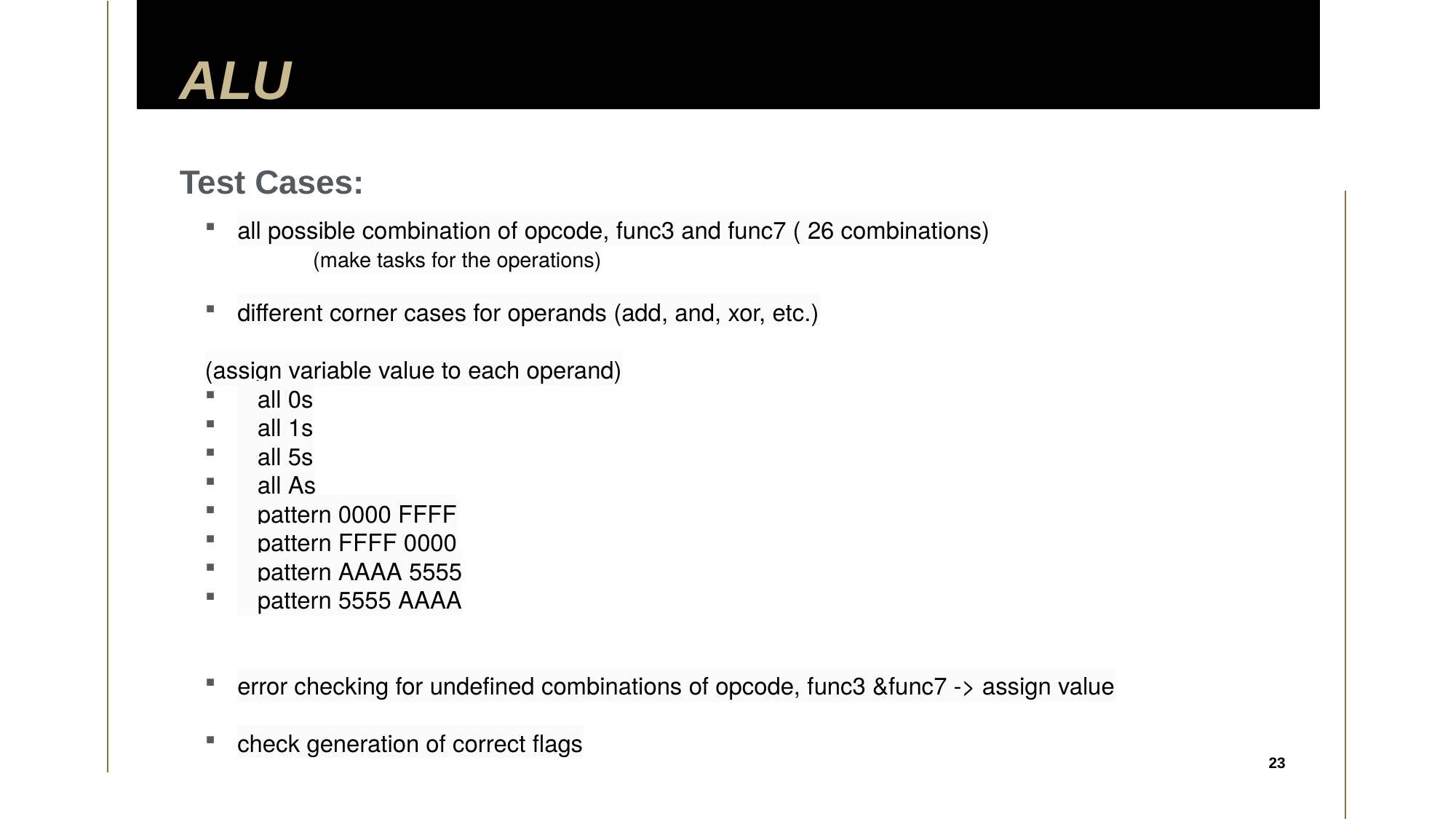

# ALU
Test Cases:
all possible combination of opcode, func3 and func7 ( 26 combinations)
	(make tasks for the operations)
different corner cases for operands (add, and, xor, etc.)

(assign variable value to each operand)
   all 0s
   all 1s
   all 5s
   all As
   pattern 0000 FFFF
   pattern FFFF 0000
   pattern AAAA 5555
   pattern 5555 AAAA

error checking for undefined combinations of opcode, func3 &func7 -> assign value

check generation of correct flags

23